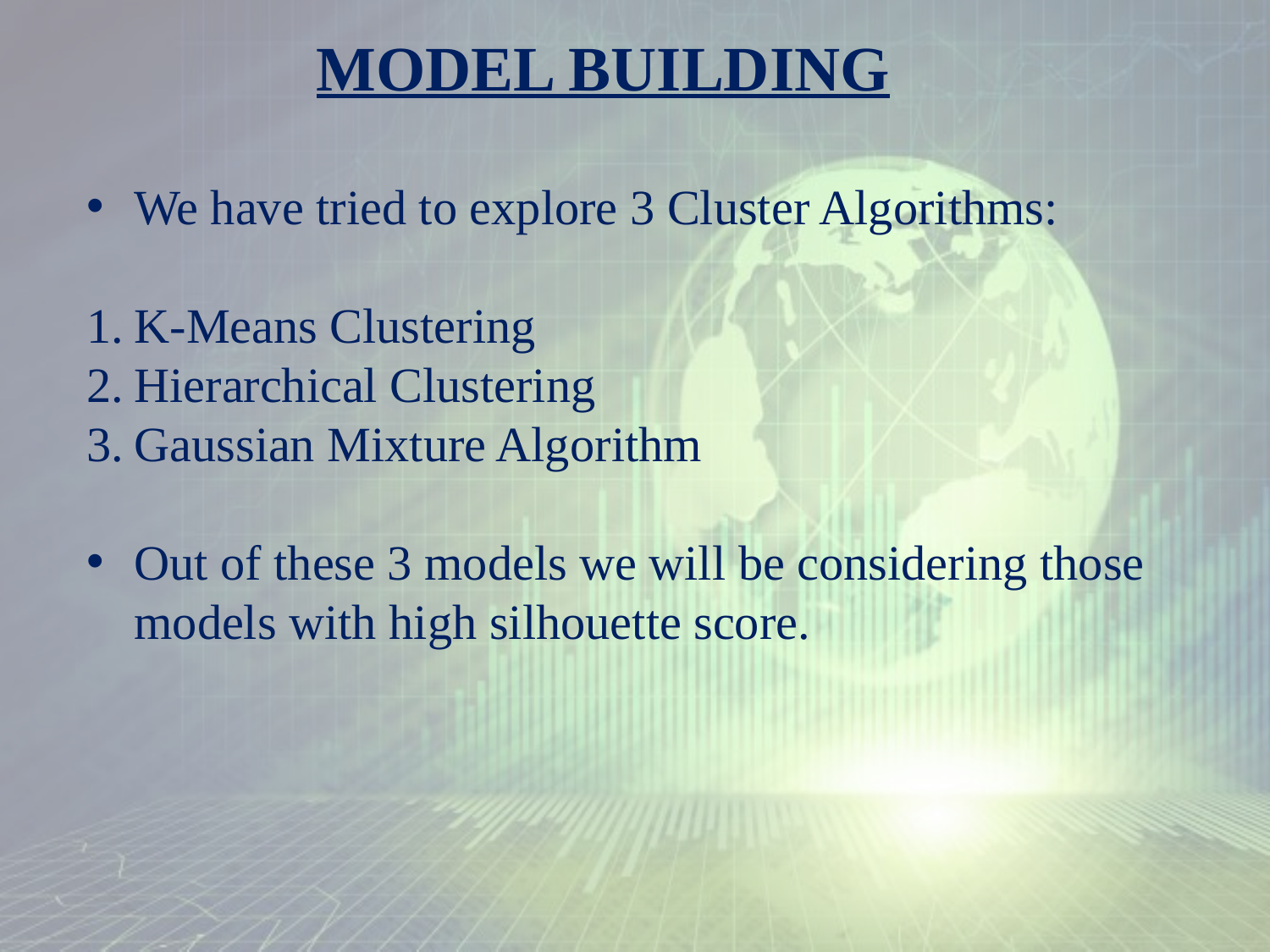

MODEL BUILDING
We have tried to explore 3 Cluster Algorithms:

K-Means Clustering
Hierarchical Clustering
Gaussian Mixture Algorithm

Out of these 3 models we will be considering those models with high silhouette score.